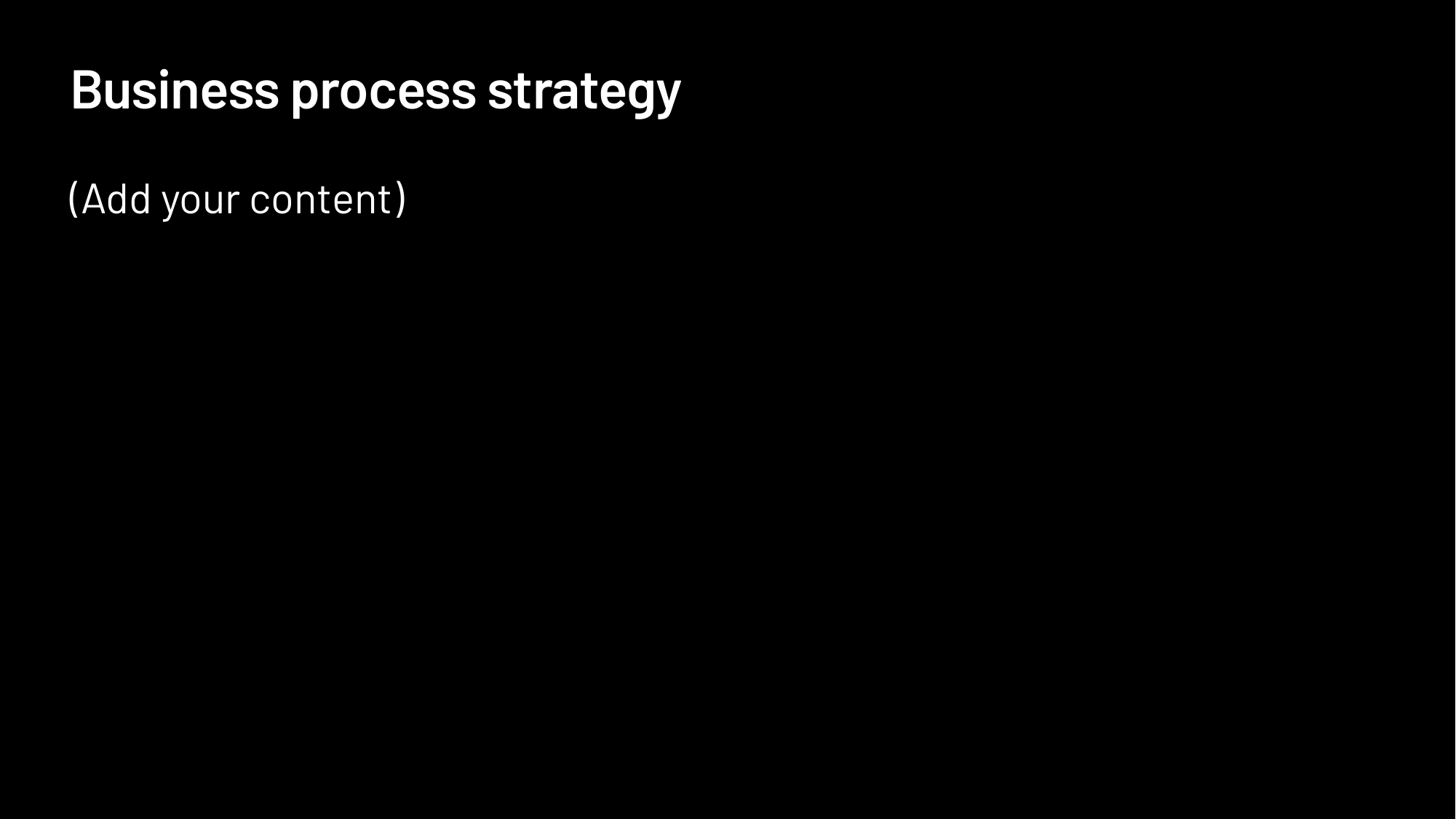

# Business process strategy
(Add your content)